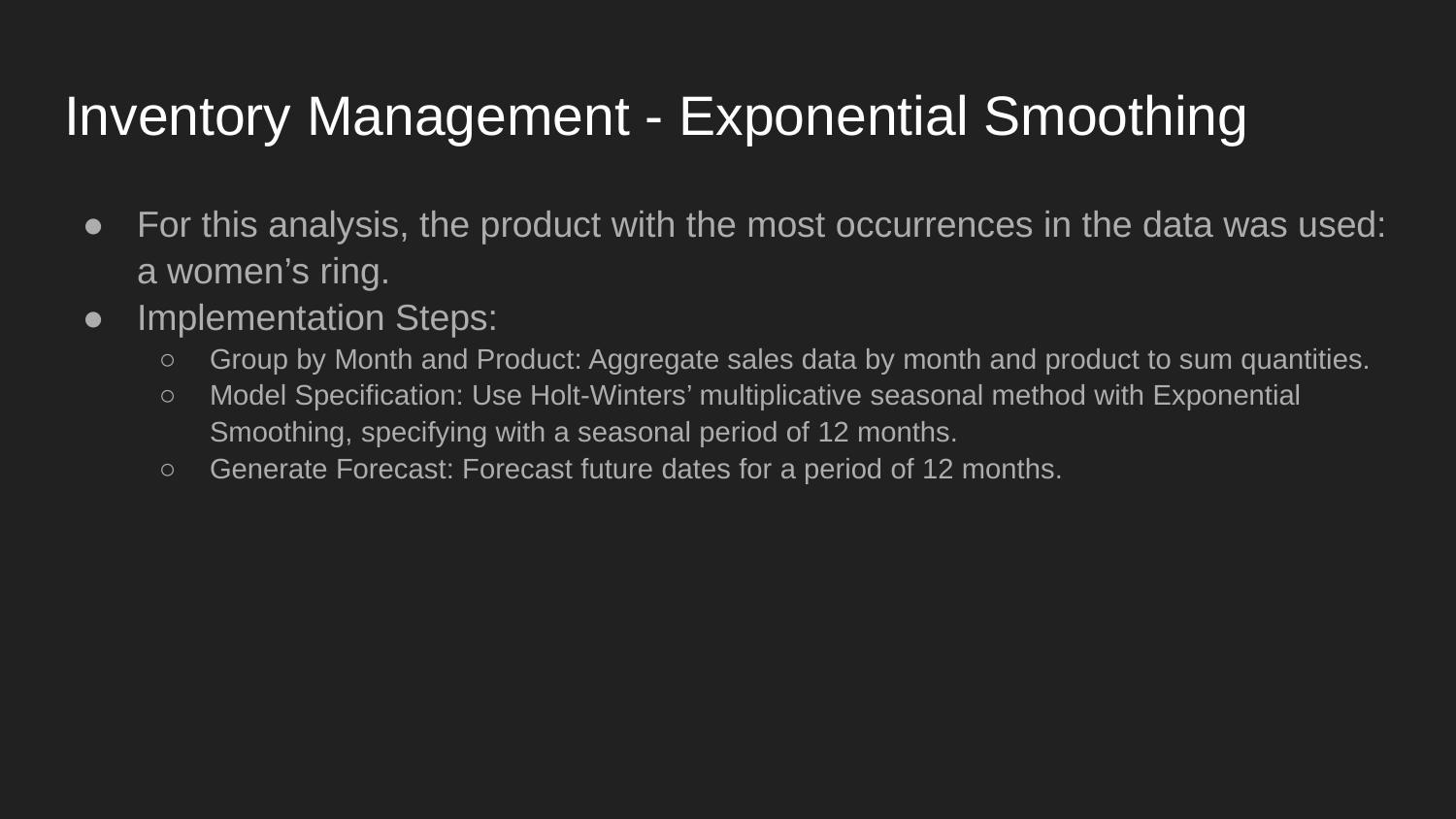

# Inventory Management - Exponential Smoothing
For this analysis, the product with the most occurrences in the data was used: a women’s ring.
Implementation Steps:
Group by Month and Product: Aggregate sales data by month and product to sum quantities.
Model Specification: Use Holt-Winters’ multiplicative seasonal method with Exponential Smoothing, specifying with a seasonal period of 12 months.
Generate Forecast: Forecast future dates for a period of 12 months.